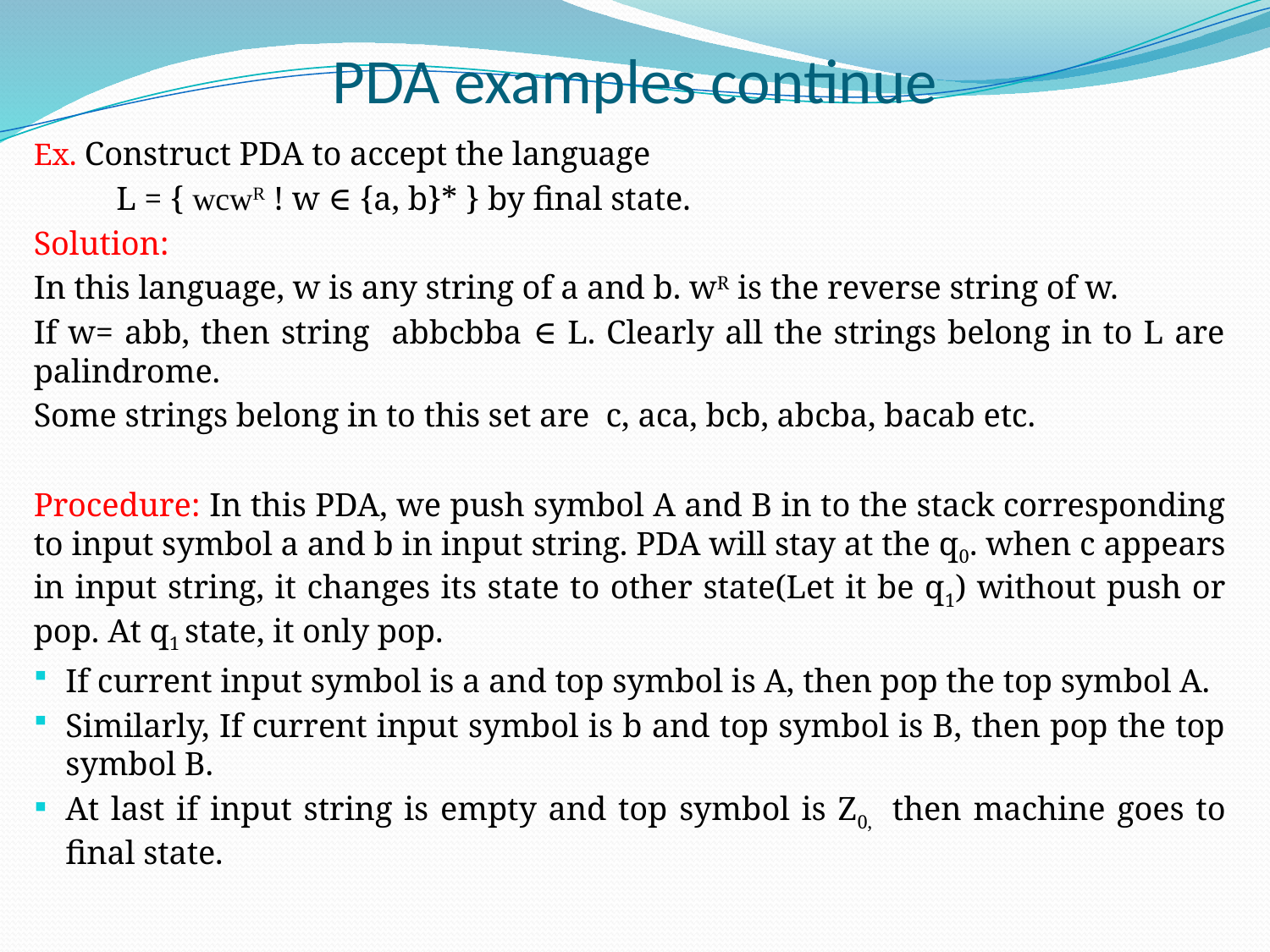

# PDA examples continue
Ex. Construct PDA to accept the language
	L = { wcwR ! w ∈ {a, b}* } by final state.
Solution:
In this language, w is any string of a and b. wR is the reverse string of w.
If w= abb, then string  abbcbba ∈ L. Clearly all the strings belong in to L are palindrome.
Some strings belong in to this set are  c, aca, bcb, abcba, bacab etc.

Procedure: In this PDA, we push symbol A and B in to the stack corresponding to input symbol a and b in input string. PDA will stay at the q0. when c appears in input string, it changes its state to other state(Let it be q1) without push or pop. At q1 state, it only pop.
If current input symbol is a and top symbol is A, then pop the top symbol A.
Similarly, If current input symbol is b and top symbol is B, then pop the top symbol B.
At last if input string is empty and top symbol is Z0,  then machine goes to final state.